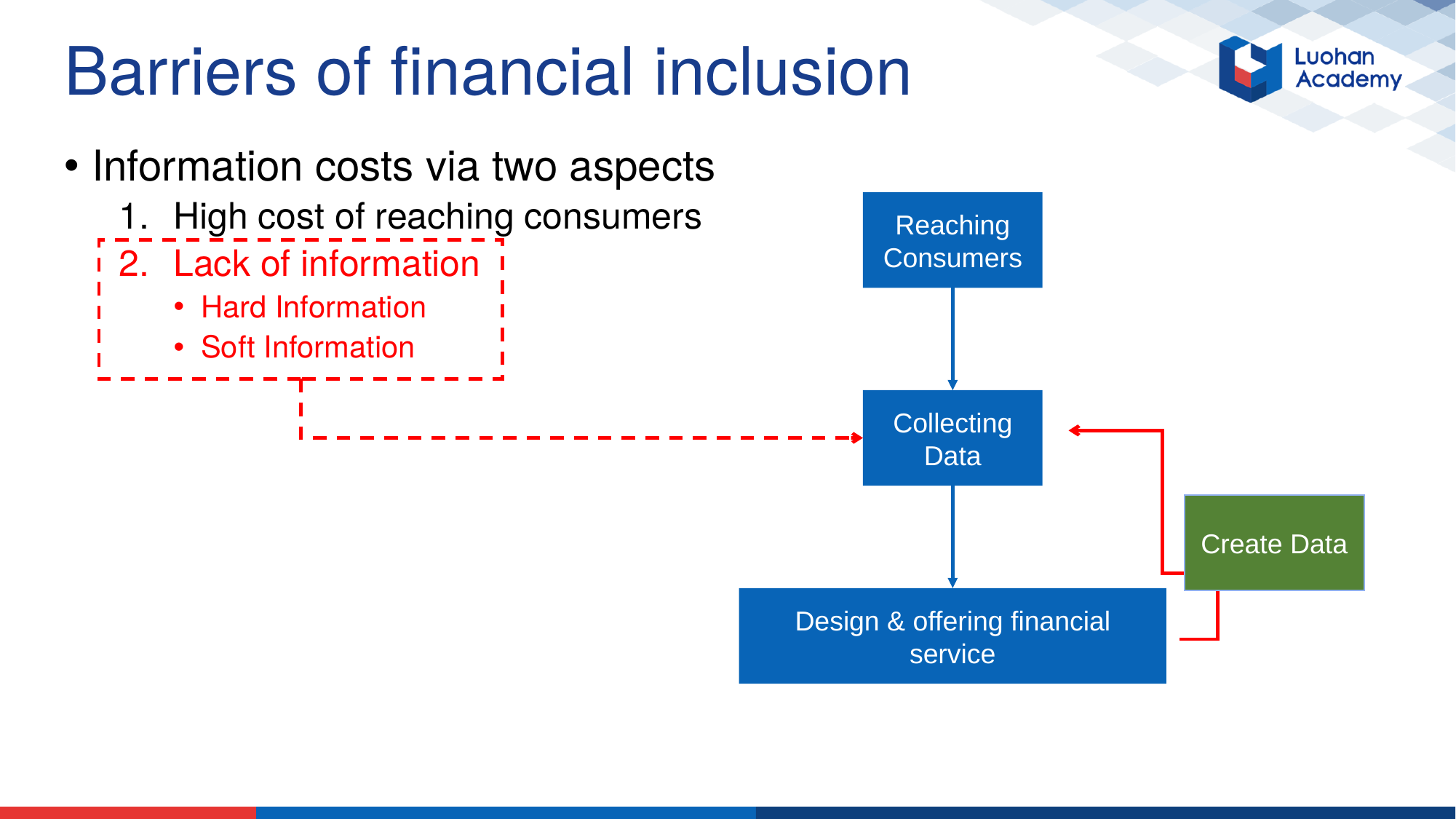

# Barriers of financial inclusion
Information costs via two aspects
High cost of reaching consumers
Lack of information
Hard Information
Soft Information
Reaching Consumers

Collecting Data
Create Data
Design & offering financial service